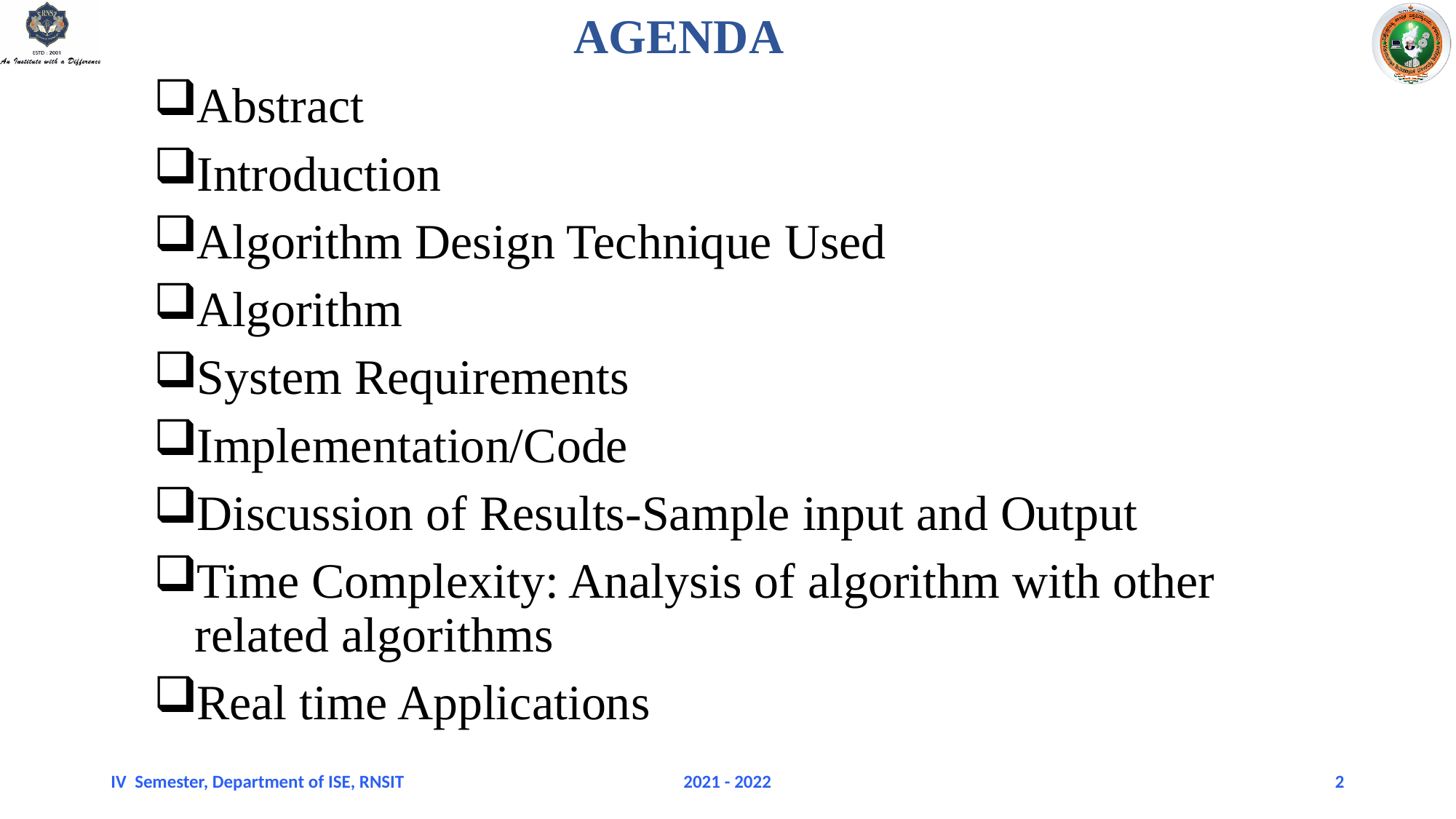

# AGENDA
Abstract
Introduction
Algorithm Design Technique Used
Algorithm
System Requirements
Implementation/Code
Discussion of Results-Sample input and Output
Time Complexity: Analysis of algorithm with other related algorithms
Real time Applications

IV  Semester, Department of ISE, RNSIT
2021 - 2022
2